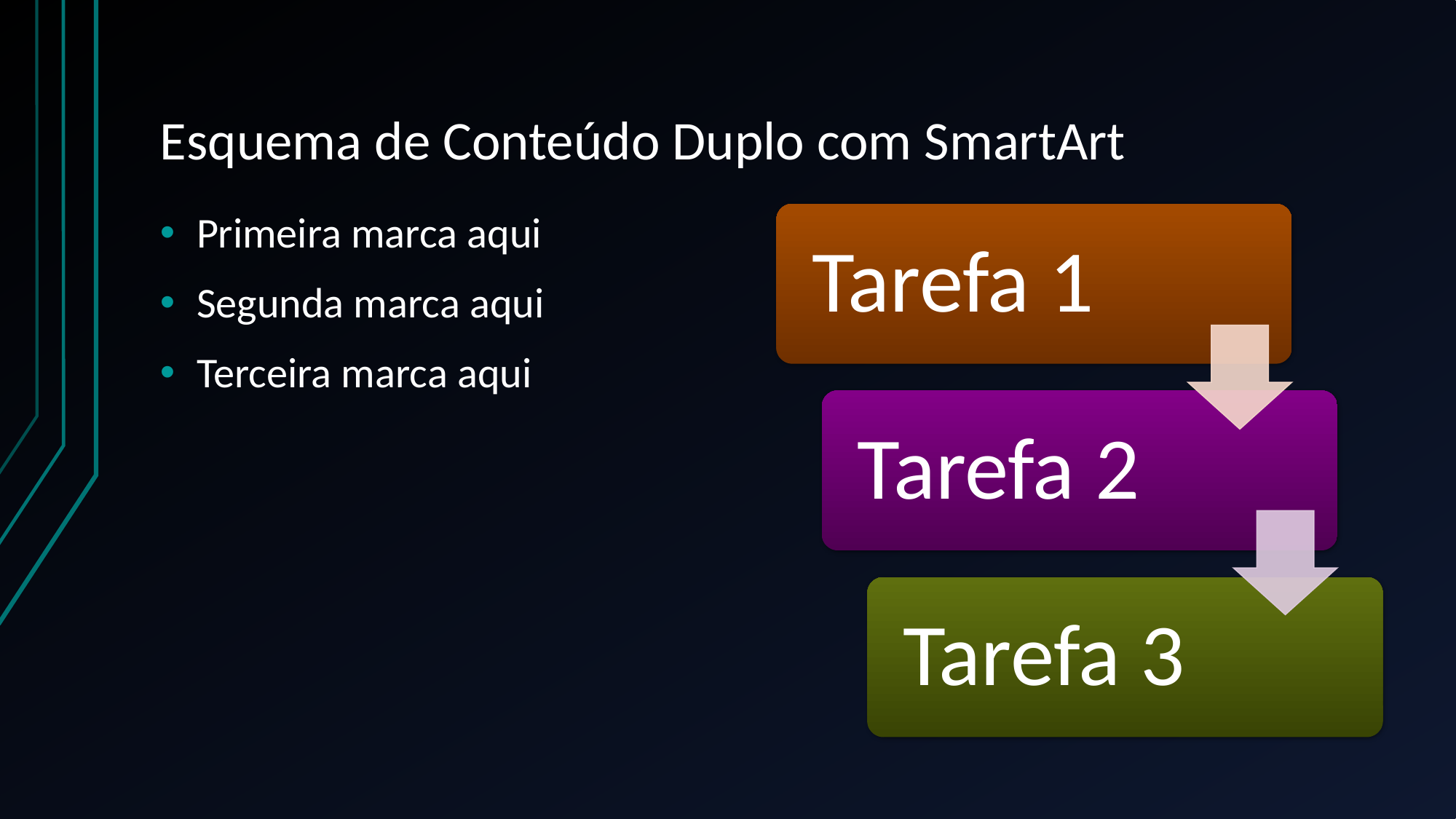

# Esquema de Conteúdo Duplo com SmartArt
Tarefa 1
Tarefa 2
Tarefa 3

Primeira marca aqui
Segunda marca aqui
Terceira marca aqui